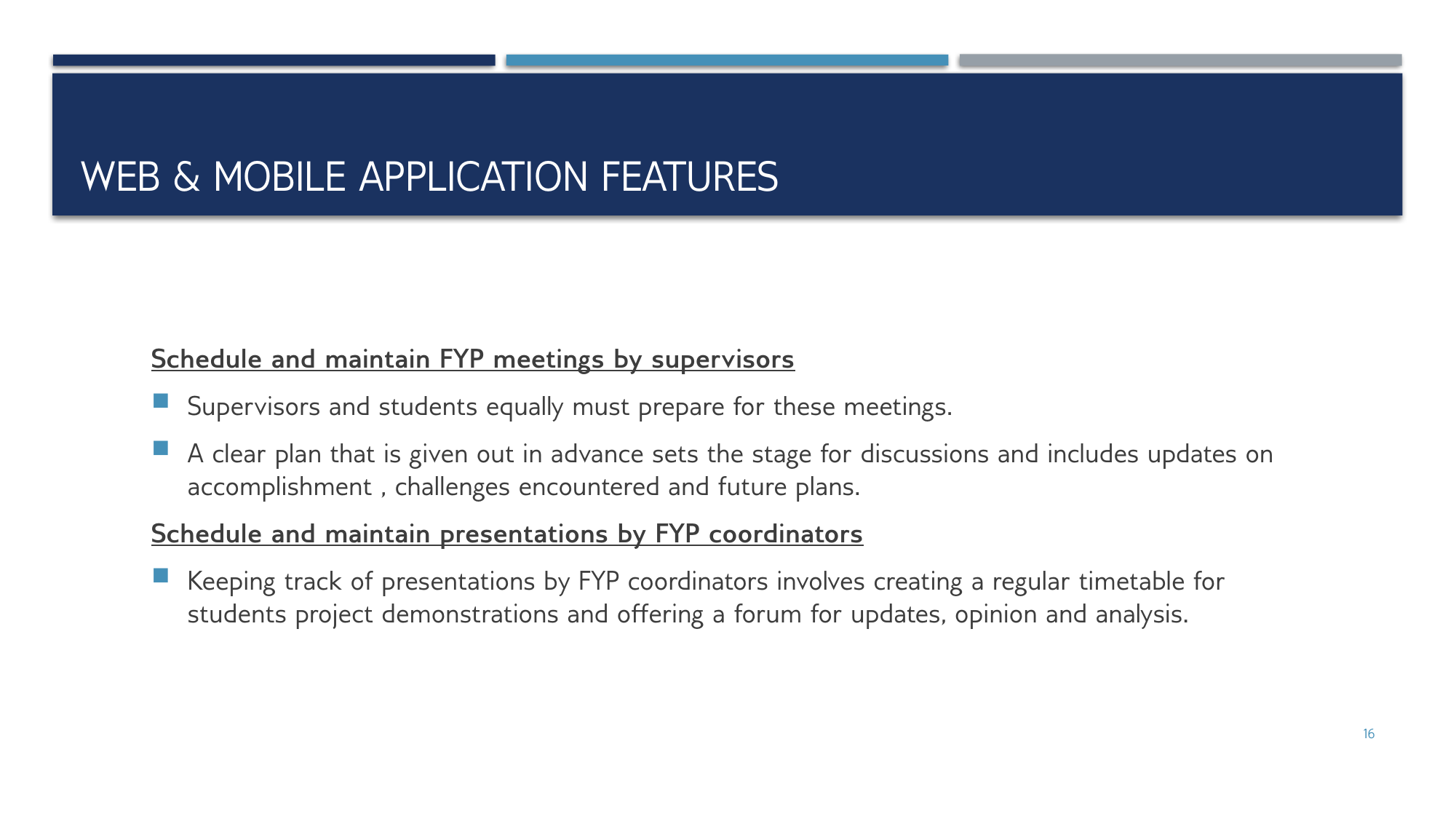

# Web & mobile application Features
Schedule and maintain FYP meetings by supervisors
Supervisors and students equally must prepare for these meetings.
A clear plan that is given out in advance sets the stage for discussions and includes updates on accomplishment , challenges encountered and future plans.
Schedule and maintain presentations by FYP coordinators
Keeping track of presentations by FYP coordinators involves creating a regular timetable for students project demonstrations and offering a forum for updates, opinion and analysis.

16